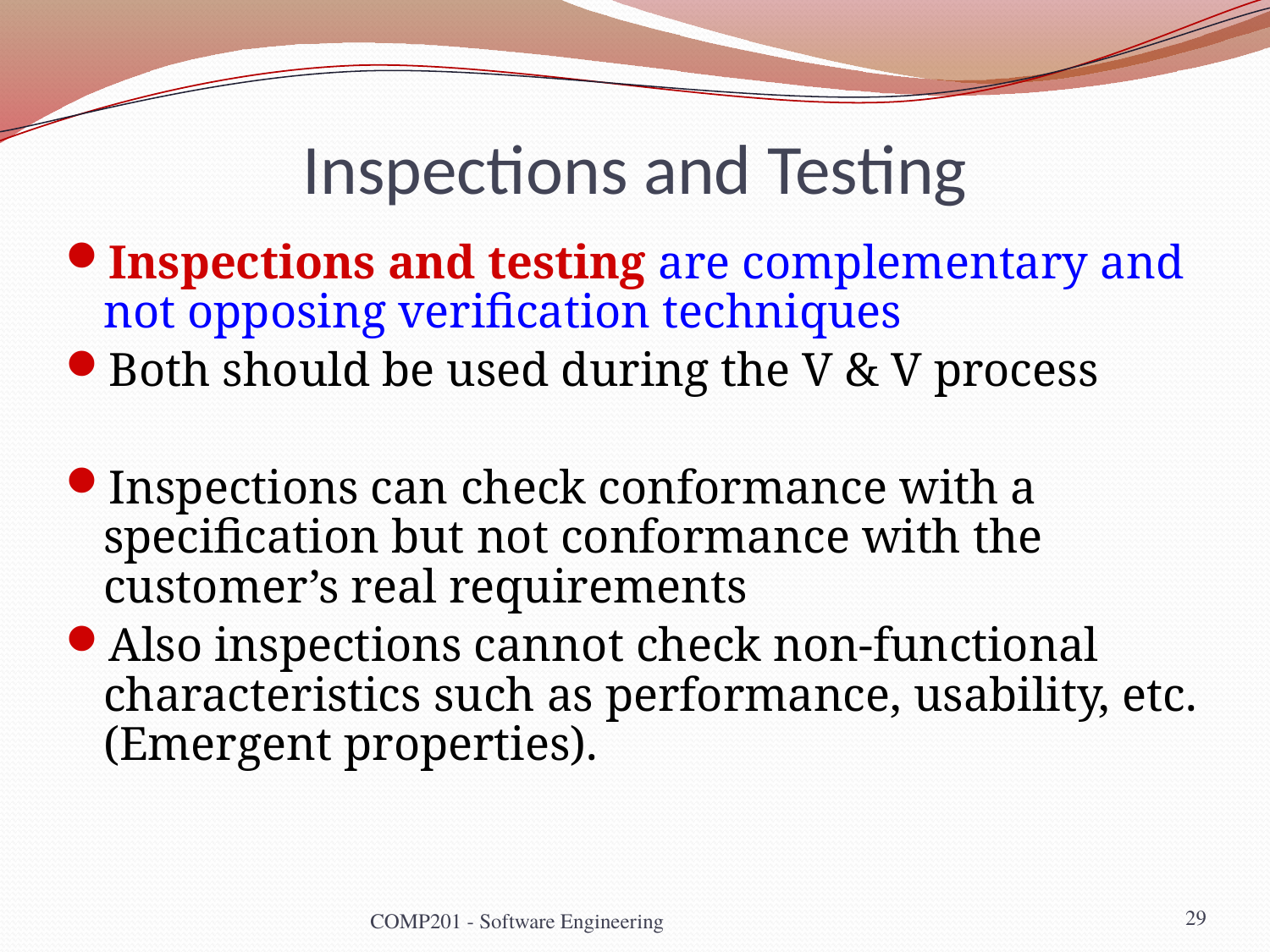

# Inspections and Testing
Inspections and testing are complementary and not opposing verification techniques
Both should be used during the V & V process

Inspections can check conformance with a specification but not conformance with the customer’s real requirements
Also inspections cannot check non-functional characteristics such as performance, usability, etc. (Emergent properties).
COMP201 - Software Engineering
29